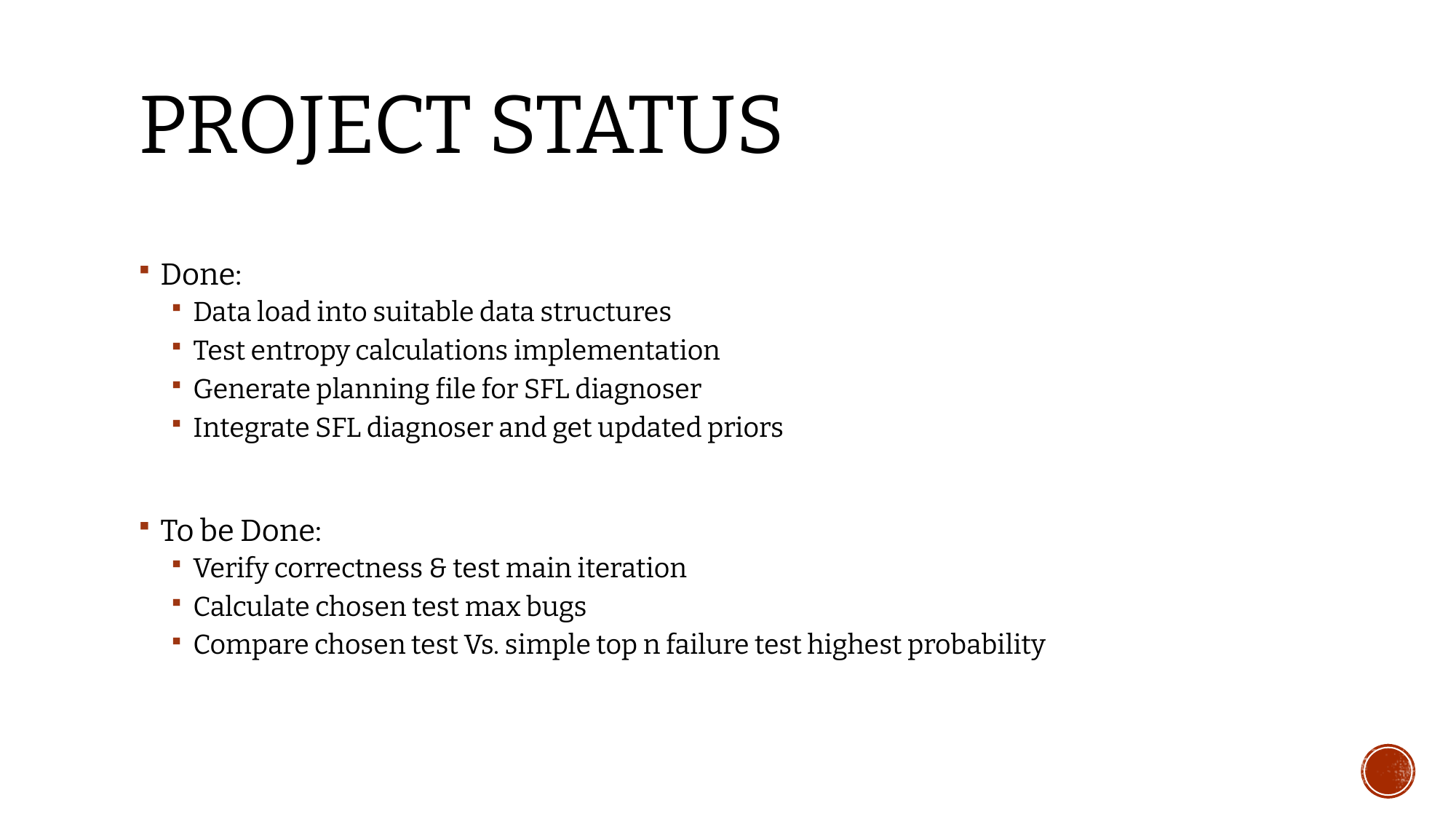

# Project Status
Done:
Data load into suitable data structures
Test entropy calculations implementation
Generate planning file for SFL diagnoser
Integrate SFL diagnoser and get updated priors

To be Done:
Verify correctness & test main iteration
Calculate chosen test max bugs
Compare chosen test Vs. simple top n failure test highest probability